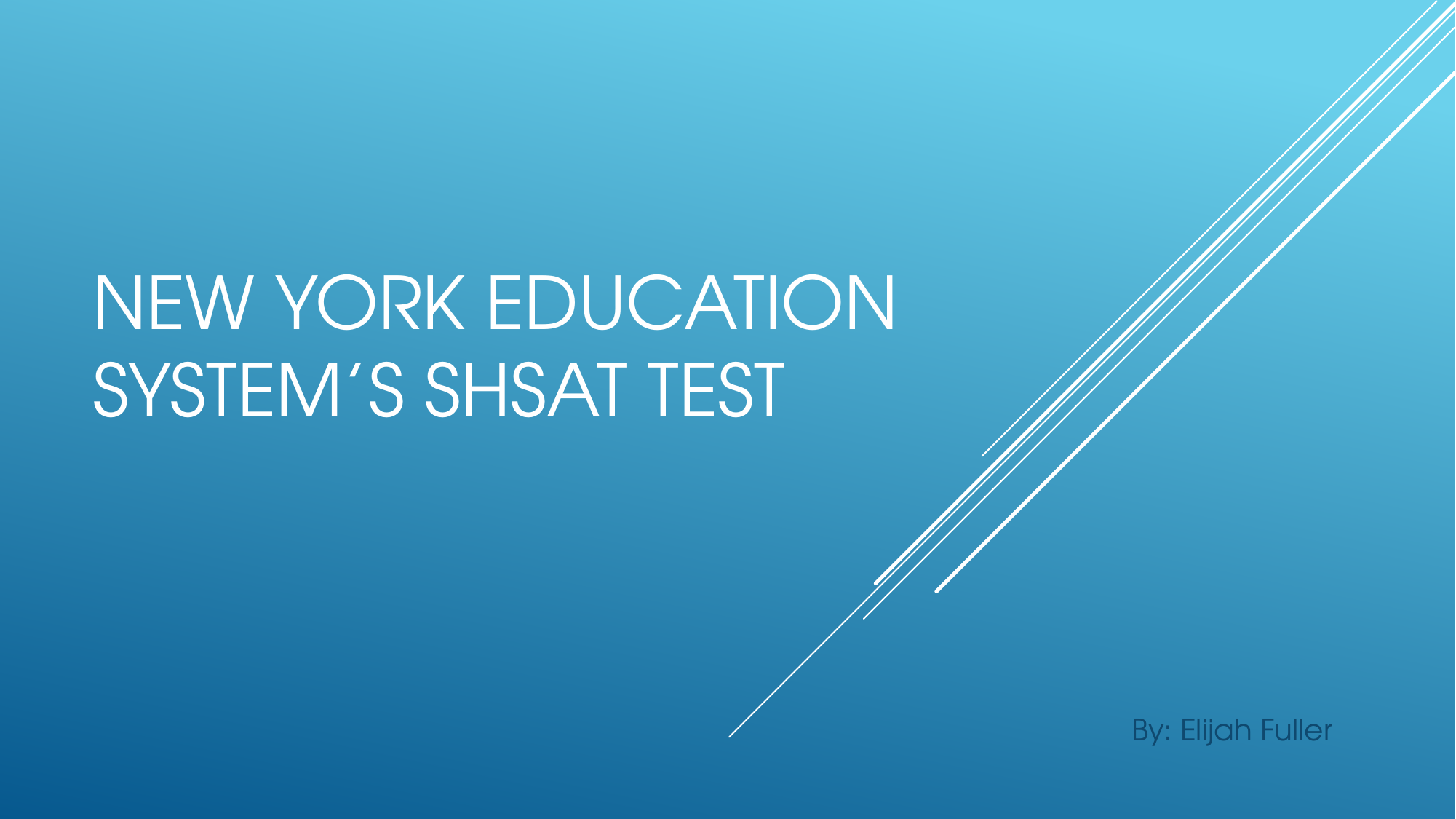

# New York Education System’S SHSAT TEst
By: Elijah Fuller